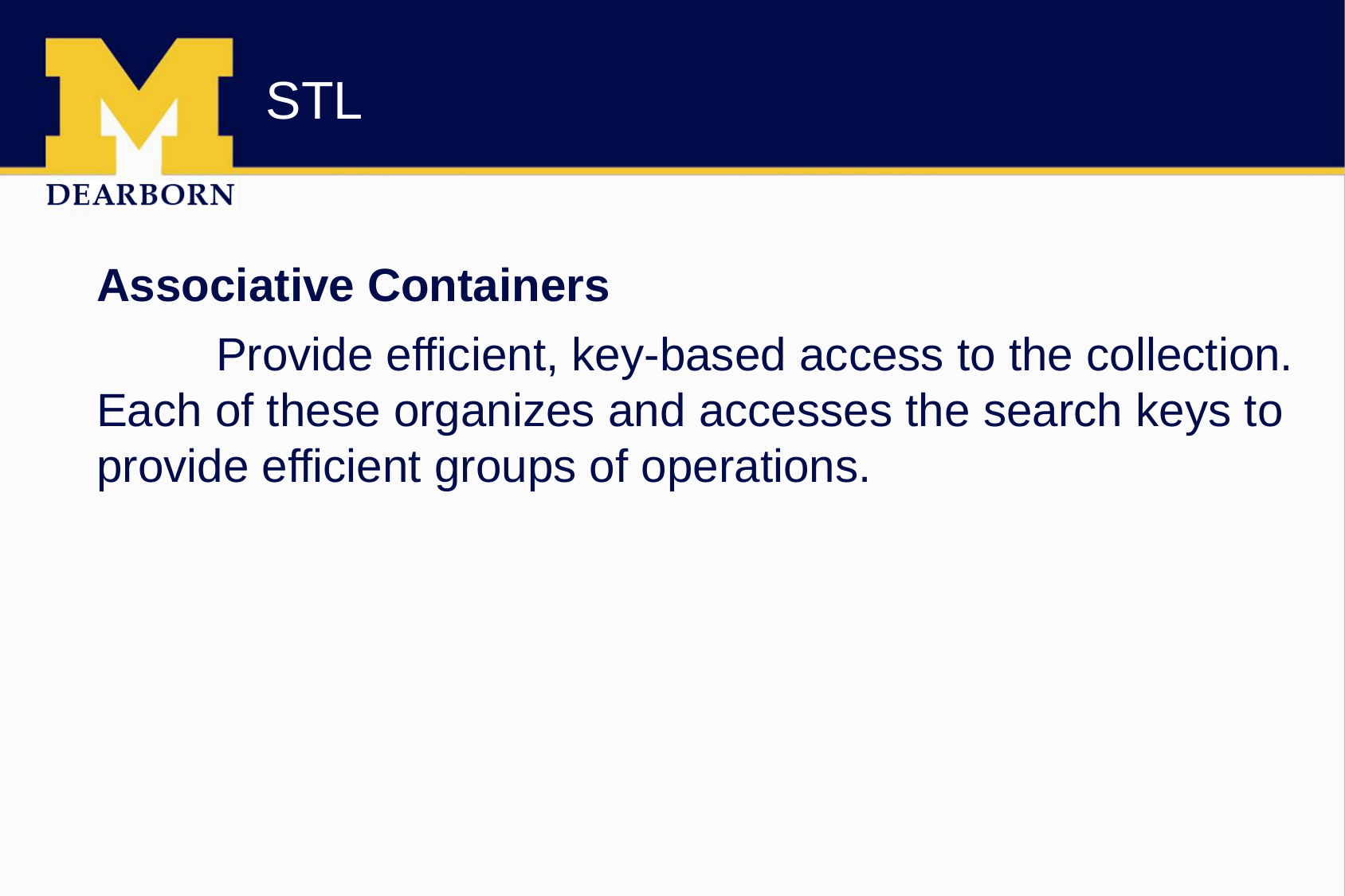

# STL
Associative Containers
	Provide efficient, key-based access to the collection.  Each of these organizes and accesses the search keys to provide efficient groups of operations.